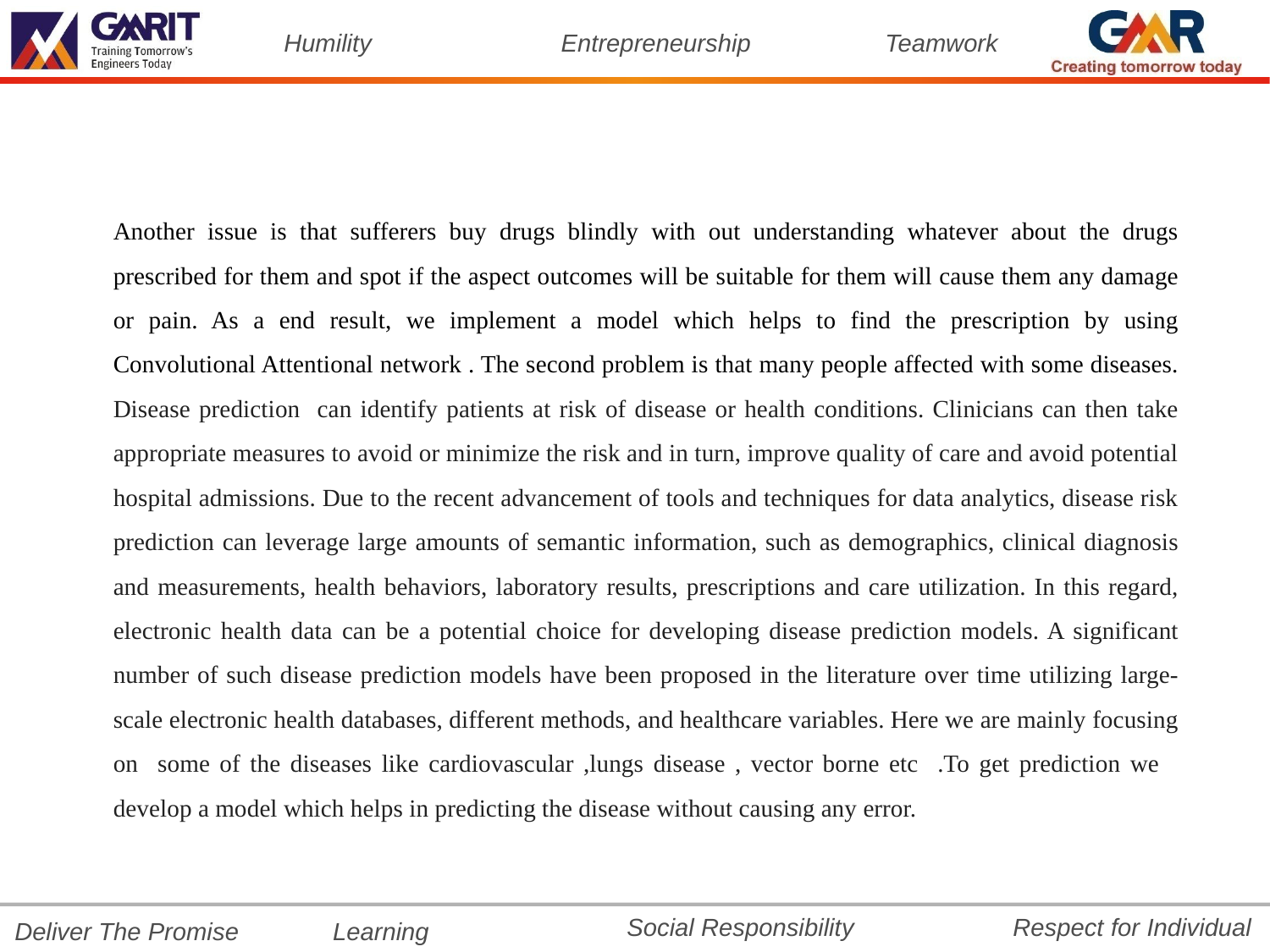

Another issue is that sufferers buy drugs blindly with out understanding whatever about the drugs prescribed for them and spot if the aspect outcomes will be suitable for them will cause them any damage or pain. As a end result, we implement a model which helps to find the prescription by using Convolutional Attentional network . The second problem is that many people affected with some diseases. Disease prediction  can identify patients at risk of disease or health conditions. Clinicians can then take appropriate measures to avoid or minimize the risk and in turn, improve quality of care and avoid potential hospital admissions. Due to the recent advancement of tools and techniques for data analytics, disease risk prediction can leverage large amounts of semantic information, such as demographics, clinical diagnosis and measurements, health behaviors, laboratory results, prescriptions and care utilization. In this regard, electronic health data can be a potential choice for developing disease prediction models. A significant number of such disease prediction models have been proposed in the literature over time utilizing large-scale electronic health databases, different methods, and healthcare variables. Here we are mainly focusing on  some of the diseases like cardiovascular ,lungs disease , vector borne etc  .To get prediction we   develop a model which helps in predicting the disease without causing any error.